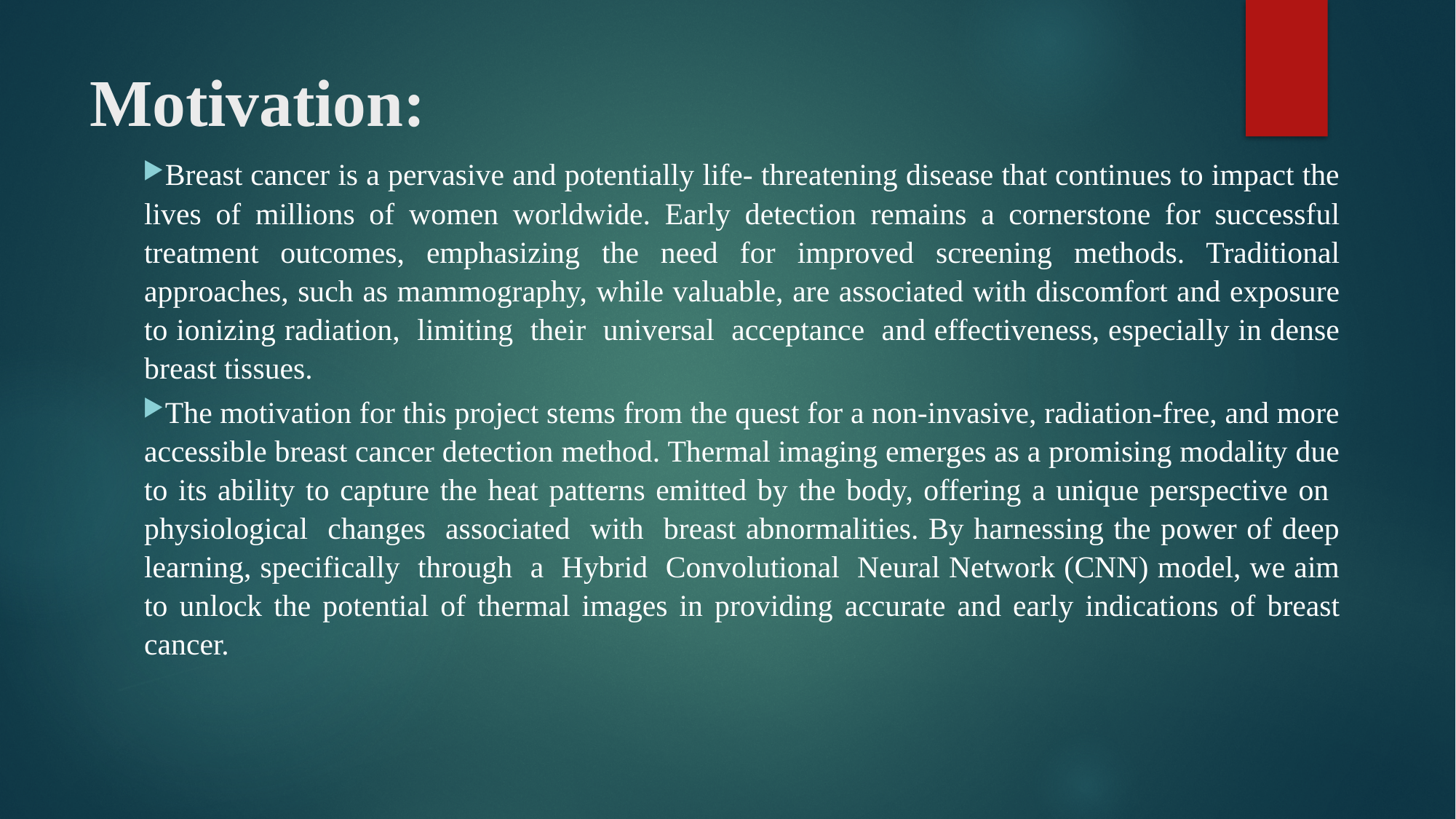

# Motivation:
Breast cancer is a pervasive and potentially life- threatening disease that continues to impact the lives of millions of women worldwide. Early detection remains a cornerstone for successful treatment outcomes, emphasizing the need for improved screening methods. Traditional approaches, such as mammography, while valuable, are associated with discomfort and exposure to ionizing radiation,  limiting  their  universal  acceptance  and effectiveness, especially in dense breast tissues.
The motivation for this project stems from the quest for a non-invasive, radiation-free, and more accessible breast cancer detection method. Thermal imaging emerges as a promising modality due to its ability to capture the heat patterns emitted by the body, offering a unique perspective on  physiological  changes  associated  with  breast abnormalities. By harnessing the power of deep learning, specifically  through  a  Hybrid  Convolutional  Neural Network (CNN) model, we aim to unlock the potential of thermal images in providing accurate and early indications of breast cancer.